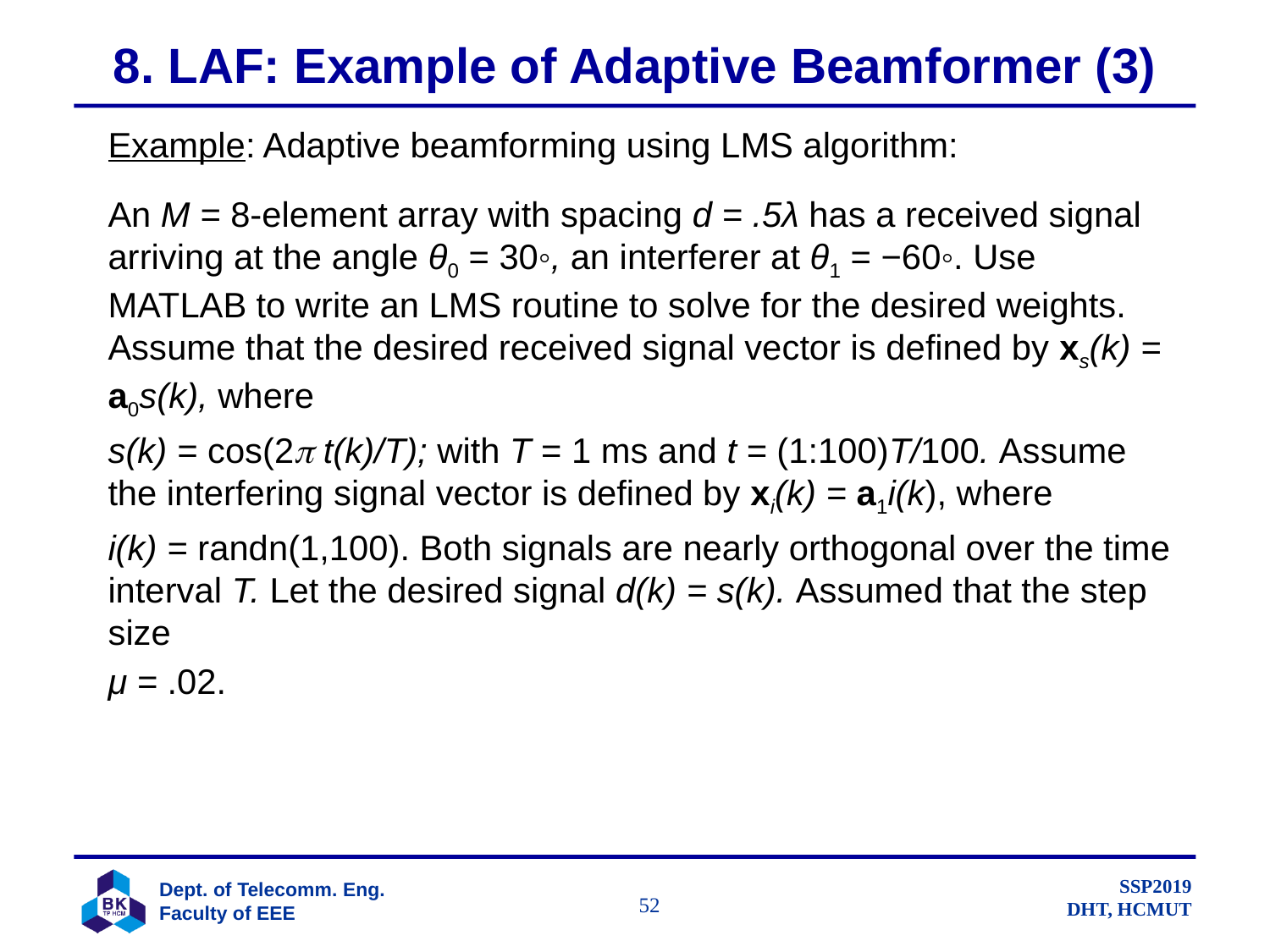

# 8. LAF: Example of Adaptive Beamformer (3)
Example: Adaptive beamforming using LMS algorithm:

An M = 8-element array with spacing d = .5λ has a received signal arriving at the angle θ0 = 30◦, an interferer at θ1 = −60◦. Use MATLAB to write an LMS routine to solve for the desired weights. Assume that the desired received signal vector is defined by xs(k) = a0s(k), where
s(k) = cos(2π t(k)/T); with T = 1 ms and t = (1:100)T/100. Assume the interfering signal vector is defined by xi(k) = a1i(k), where
i(k) = randn(1,100). Both signals are nearly orthogonal over the time interval T. Let the desired signal d(k) = s(k). Assumed that the step size
μ = .02.
		  52